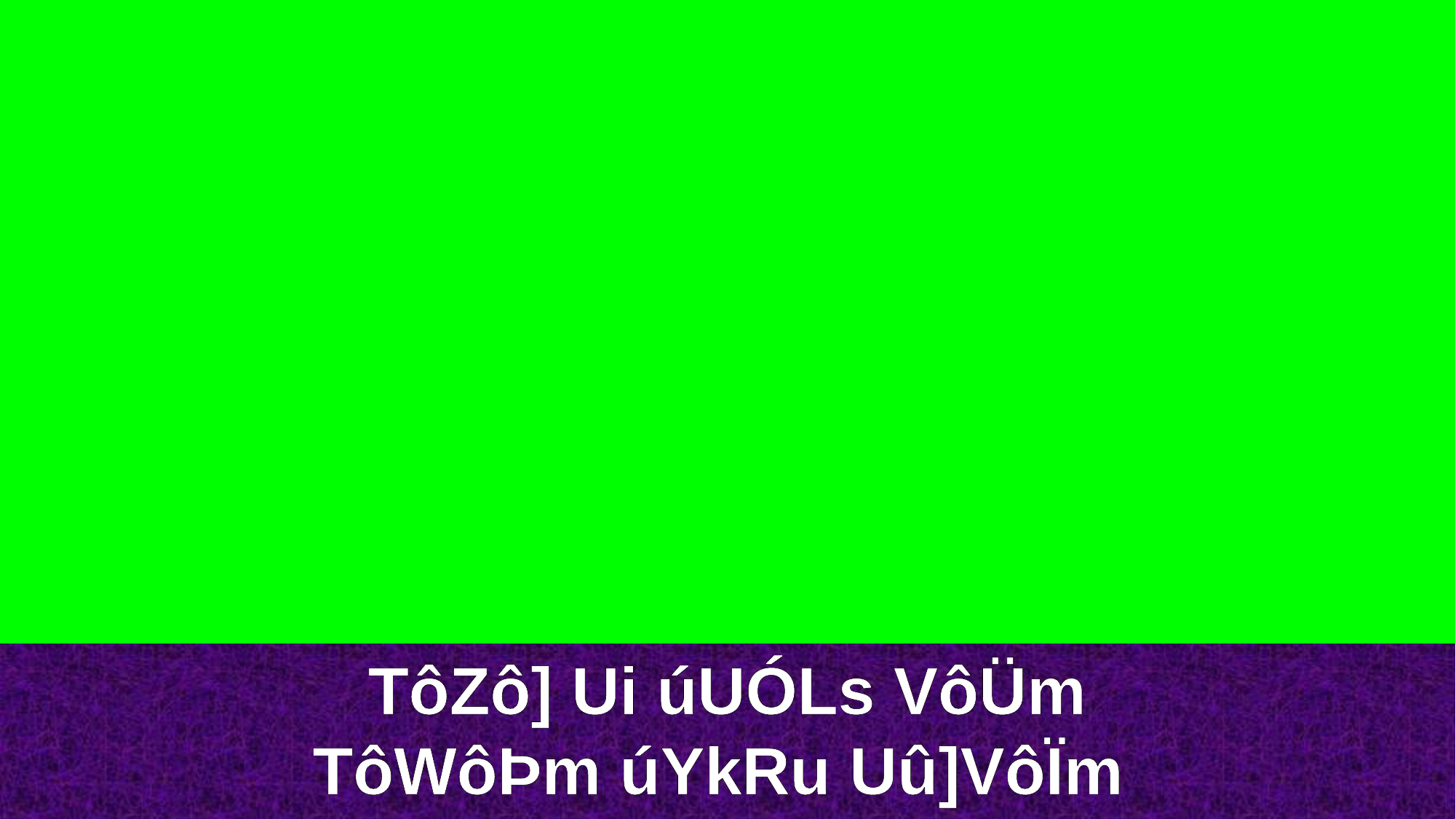

TôZô] Ui úUÓLs VôÜm TôWôÞm úYkRu Uû]VôÏm